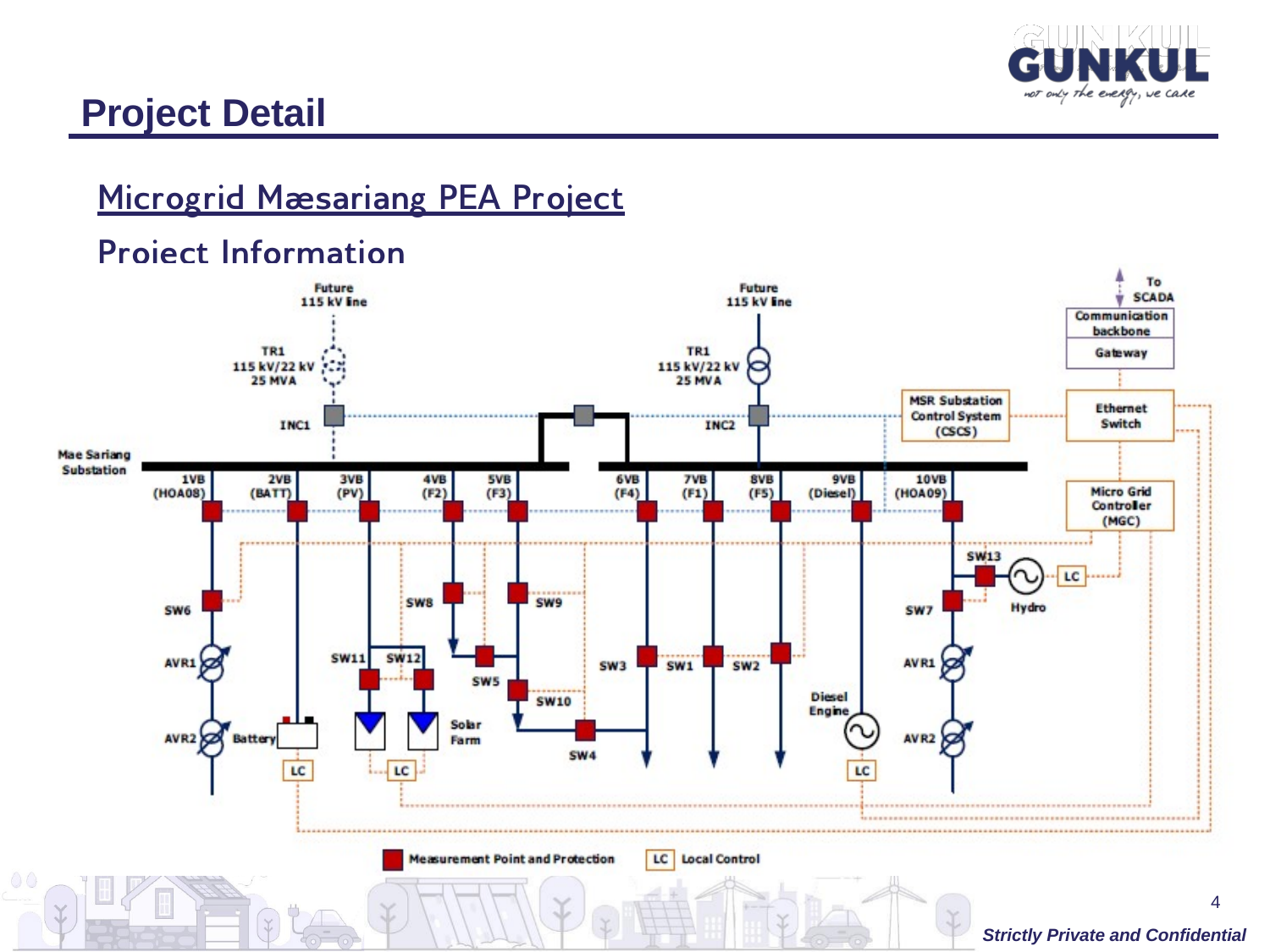

# Project Detail
Microgrid Maesariang PEA Project Project Information

4
Strictly Private and Confidential